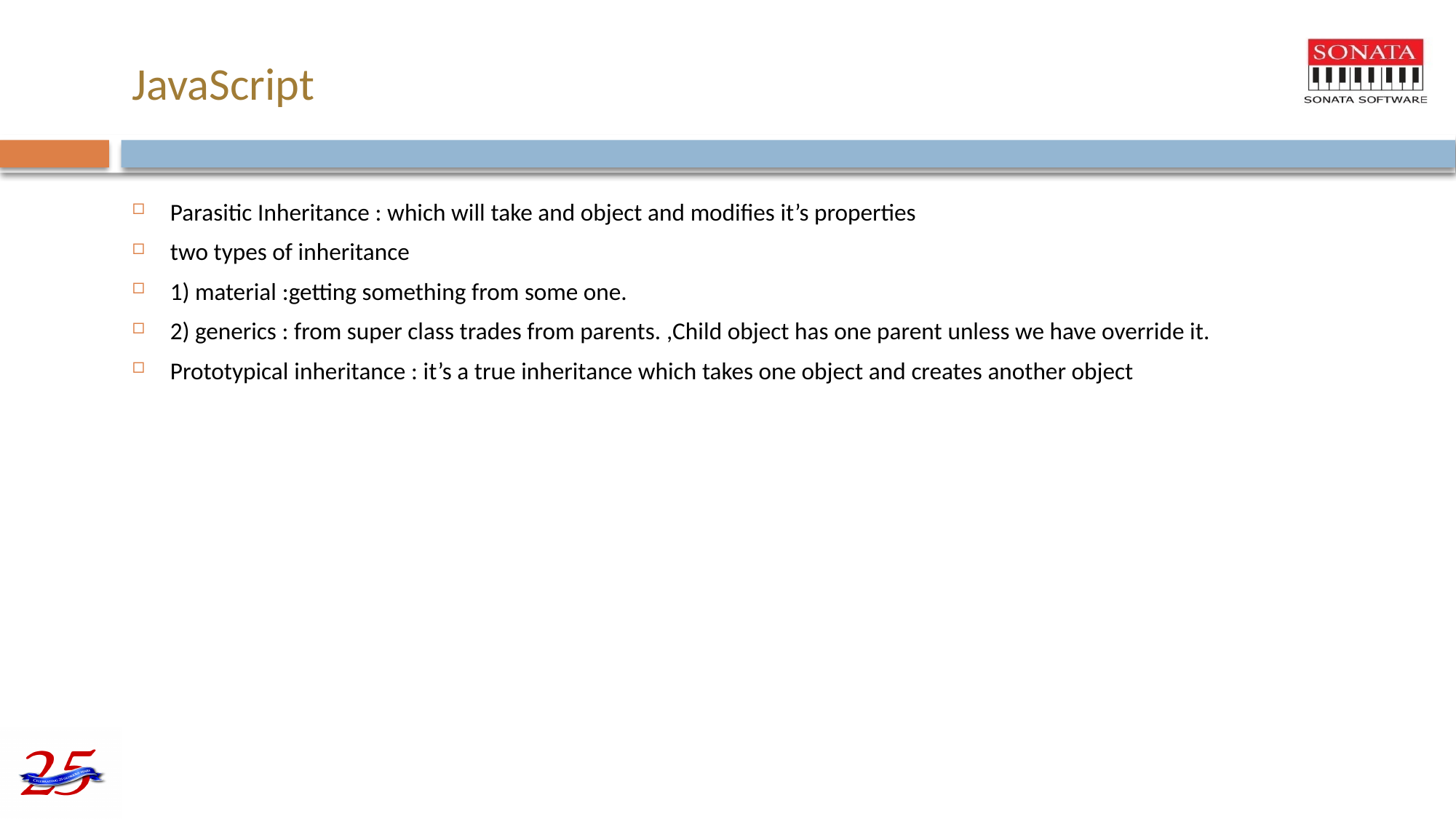

# JavaScript
Parasitic Inheritance : which will take and object and modifies it’s properties
two types of inheritance
1) material :getting something from some one.
2) generics : from super class trades from parents. ,Child object has one parent unless we have override it.
Prototypical inheritance : it’s a true inheritance which takes one object and creates another object